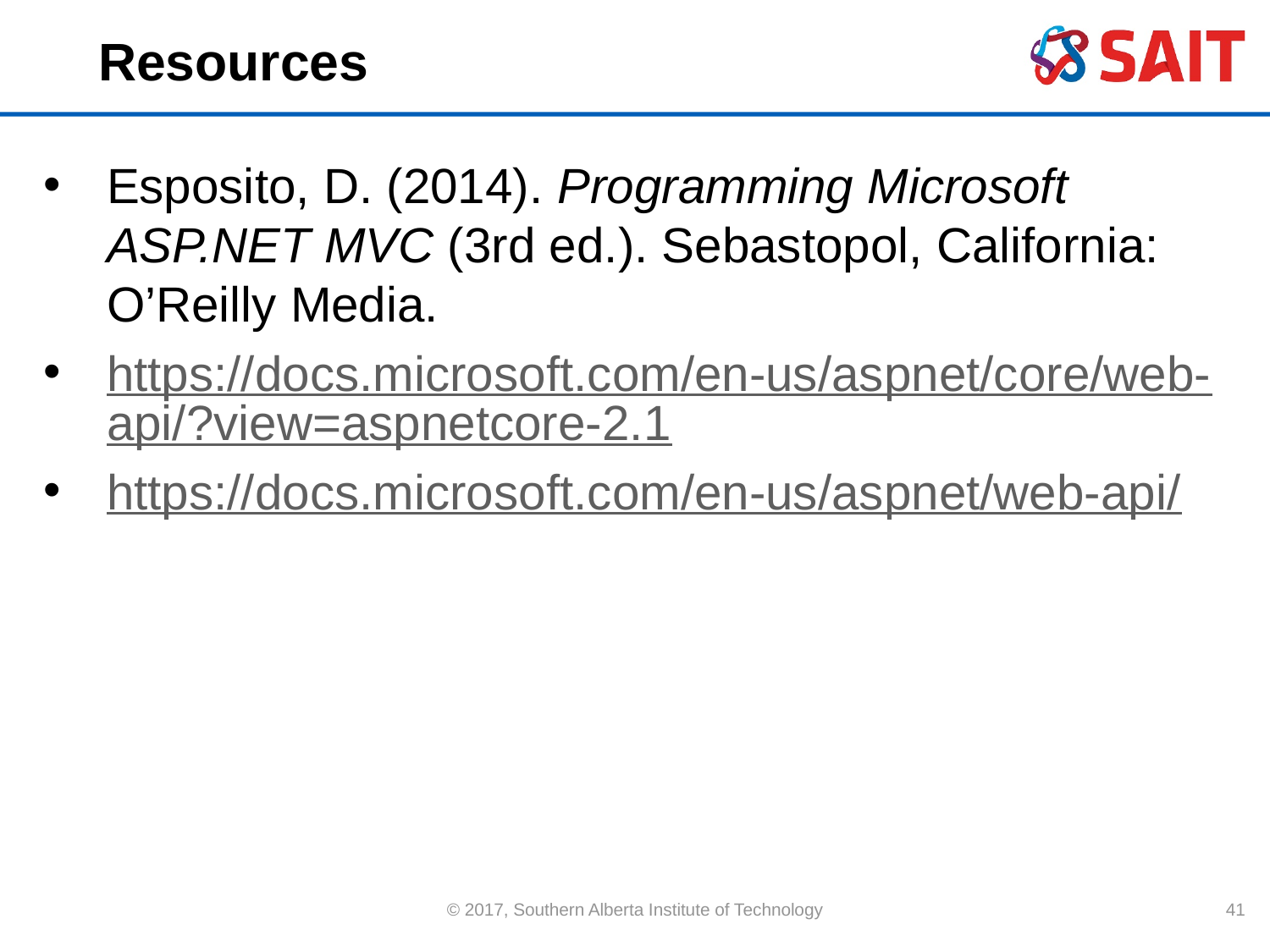

# Resources
Esposito, D. (2014). Programming Microsoft ASP.NET MVC (3rd ed.). Sebastopol, California: O’Reilly Media.
https://docs.microsoft.com/en-us/aspnet/core/web-api/?view=aspnetcore-2.1
https://docs.microsoft.com/en-us/aspnet/web-api/